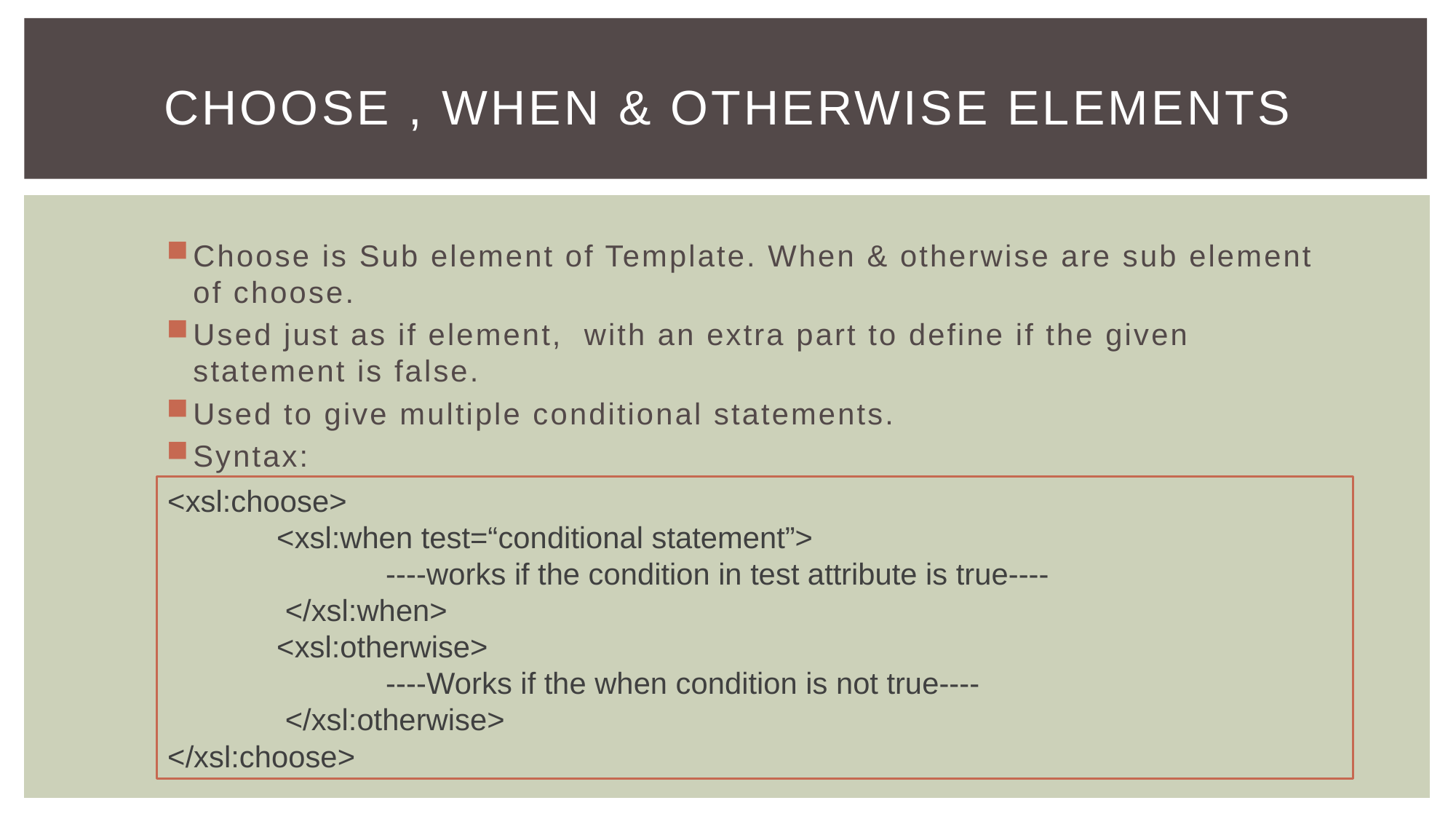

# CHOOSE , WHEN & Otherwise Elements
Choose is Sub element of Template. When & otherwise are sub element of choose.
Used just as if element,  with an extra part to define if the given statement is false.
Used to give multiple conditional statements.
Syntax:
<xsl:choose>
	<xsl:when test=“conditional statement”>
		----works if the condition in test attribute is true----
	 </xsl:when>
	<xsl:otherwise>
		----Works if the when condition is not true----
	 </xsl:otherwise>
</xsl:choose>